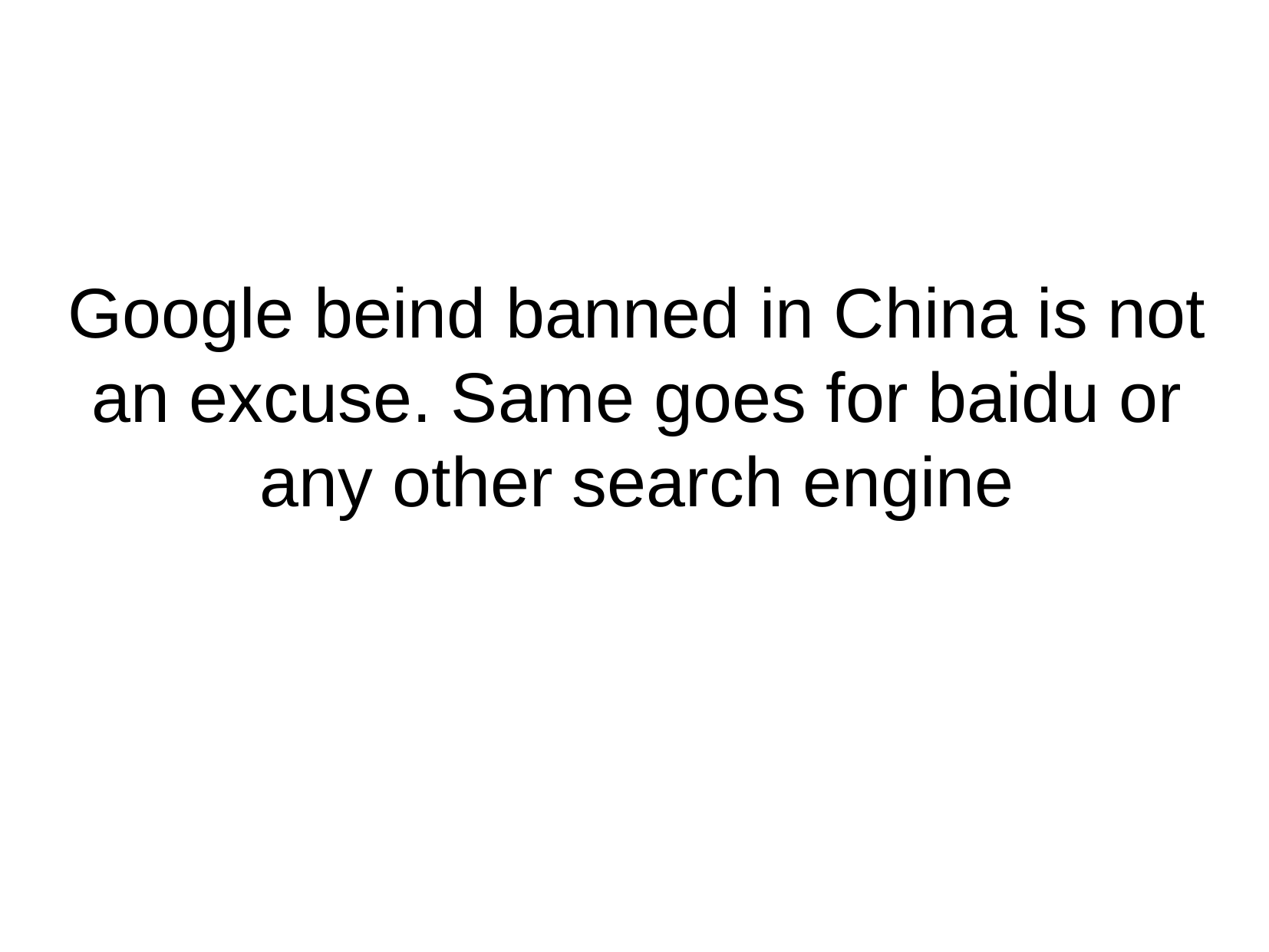

Google beind banned in China is not an excuse. Same goes for baidu or any other search engine